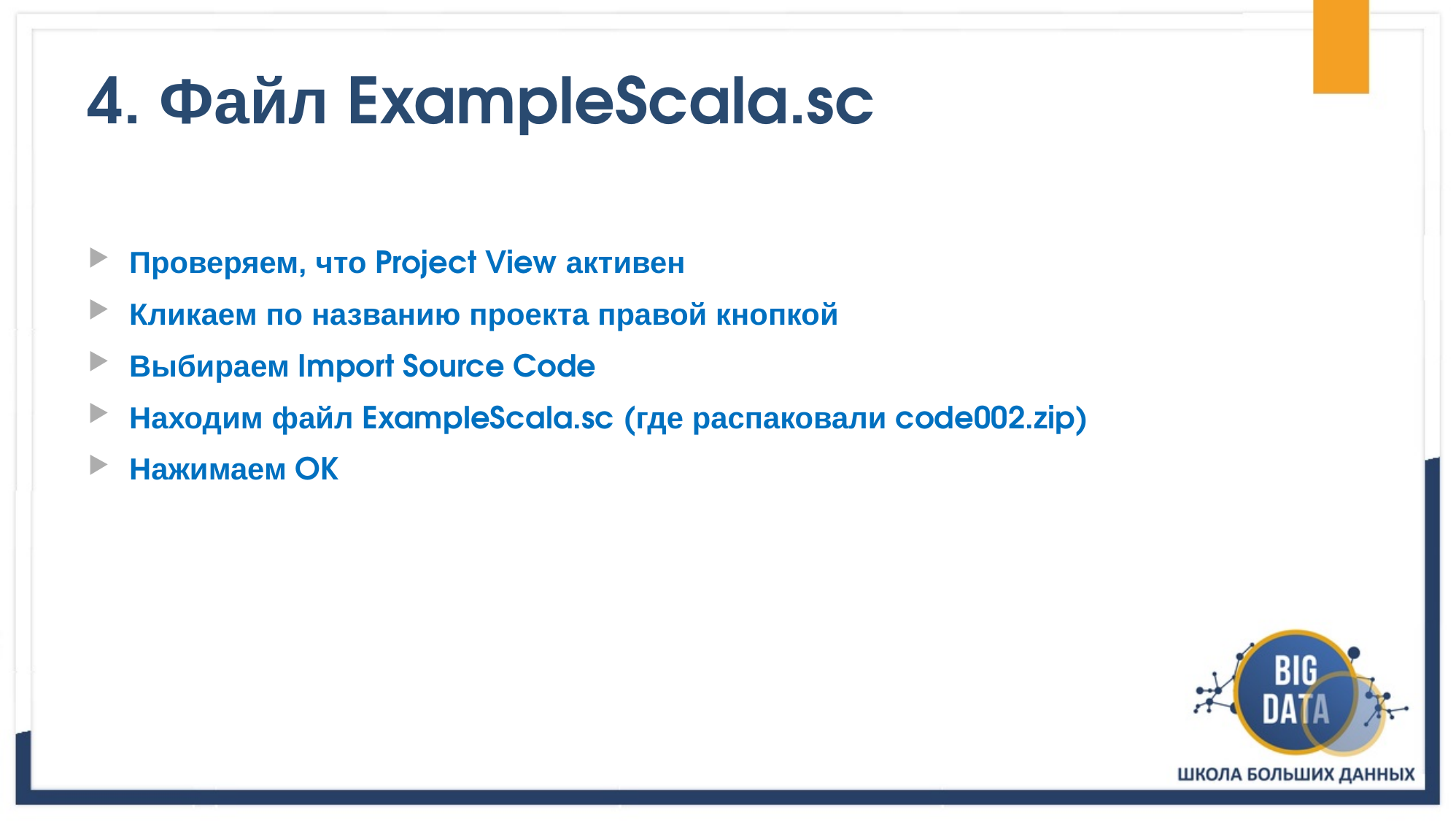

# 4. Файл ExampleScala.sc
Проверяем, что Project View активен
Кликаем по названию проекта правой кнопкой
Выбираем Import Source Code
Находим файл ExampleScala.sc (где распаковали code002.zip)
Нажимаем OK